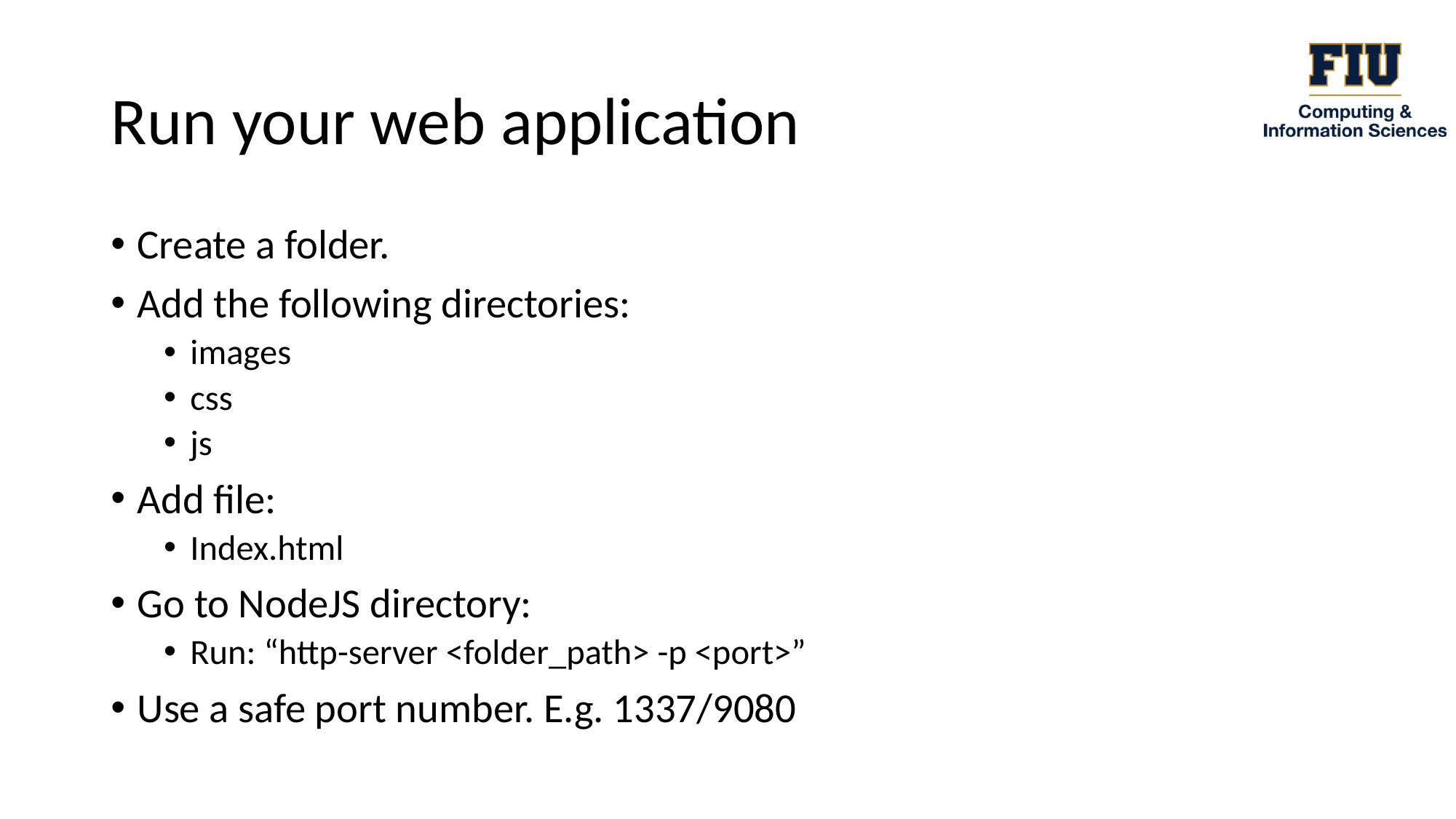

# Run your web application
Create a folder.
Add the following directories:
images
css
js
Add file:
Index.html
Go to NodeJS directory:
Run: “http-server <folder_path> -p <port>”
Use a safe port number. E.g. 1337/9080